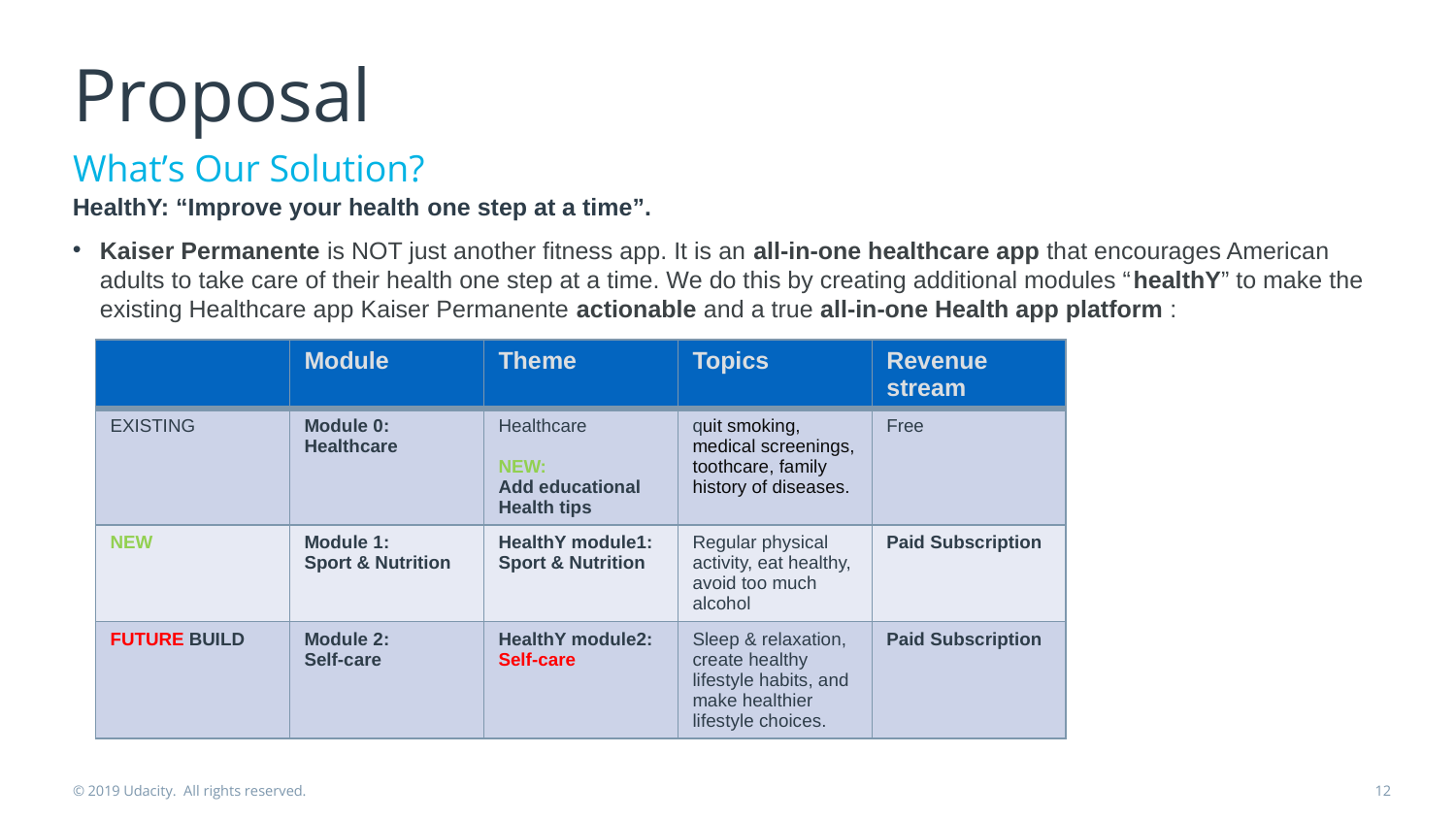

# Proposal
What’s Our Solution?

HealthY: “Improve your health one step at a time”.
Kaiser Permanente is NOT just another fitness app. It is an all-in-one healthcare app that encourages American adults to take care of their health one step at a time. We do this by creating additional modules “healthY” to make the existing Healthcare app Kaiser Permanente actionable and a true all-in-one Health app platform :

|  | Module | Theme | Topics | Revenue stream |
| --- | --- | --- | --- | --- |
| EXISTING | Module 0: Healthcare | Healthcare NEW: Add educational Health tips | quit smoking, medical screenings, toothcare, family history of diseases. | Free |
| NEW | Module 1: Sport & Nutrition | HealthY module1: Sport & Nutrition | Regular physical activity, eat healthy, avoid too much alcohol | Paid Subscription |
| FUTURE BUILD | Module 2: Self-care | HealthY module2: Self-care | Sleep & relaxation, create healthy lifestyle habits, and make healthier lifestyle choices. | Paid Subscription |
© 2019 Udacity.  All rights reserved.
12